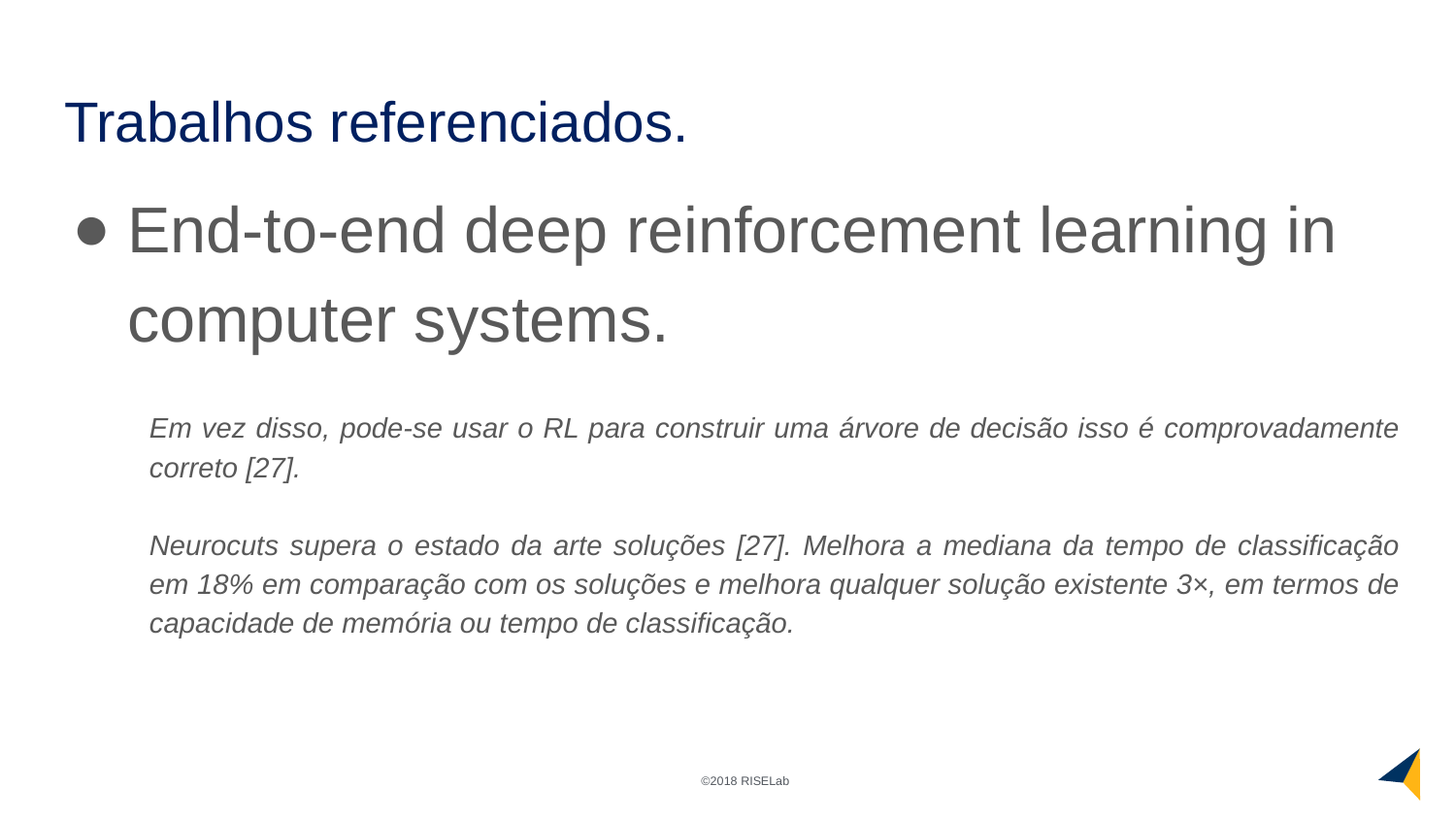

# Trabalhos referenciados.
End-to-end deep reinforcement learning in computer systems.

Em vez disso, pode-se usar o RL para construir uma árvore de decisão isso é comprovadamente correto [27].

Neurocuts supera o estado da arte soluções [27]. Melhora a mediana da tempo de classificação em 18% em comparação com os soluções e melhora qualquer solução existente 3×, em termos de capacidade de memória ou tempo de classificação.